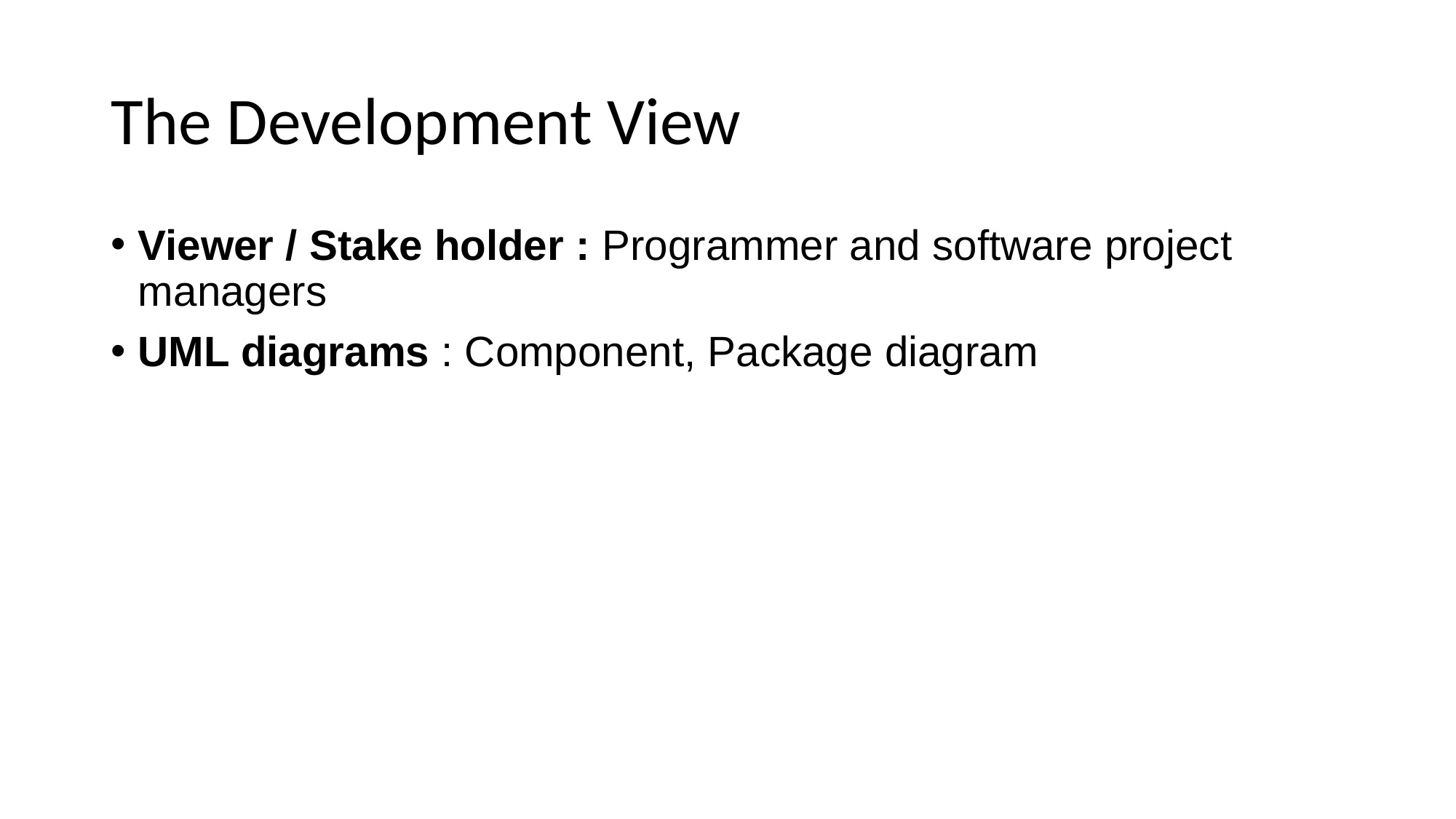

# The Development View
Viewer / Stake holder : Programmer and software project managers
UML diagrams : Component, Package diagram